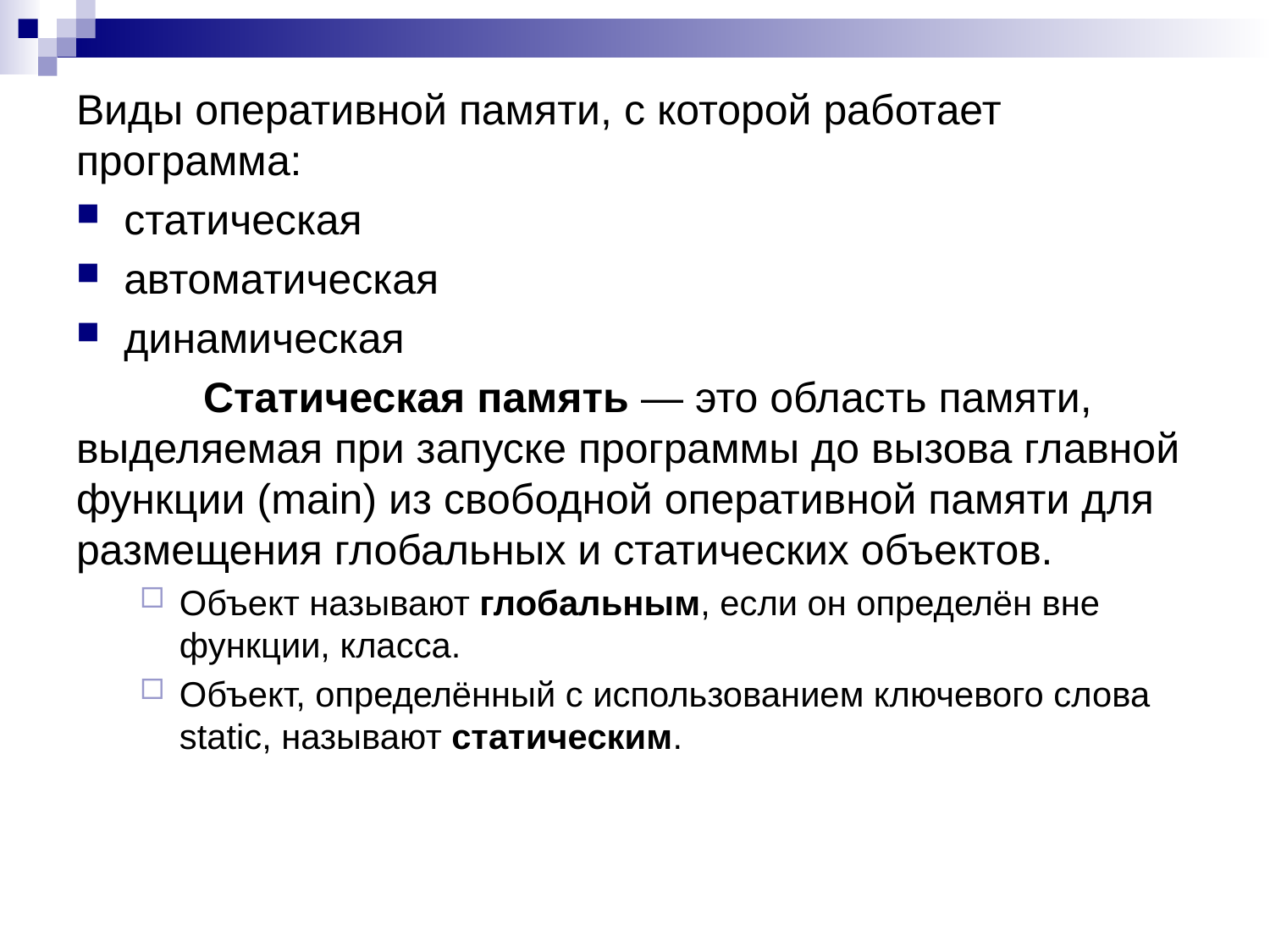

Виды оперативной памяти, с которой работает программа:
статическая
автоматическая
динамическая
	Статическая память — это область памяти, выделяемая при запуске программы до вызова главной функции (main) из свободной оперативной памяти для размещения глобальных и статических объектов.
Объект называют глобальным, если он определён вне функции, класса.
Объект, определённый с использованием ключевого слова static, называют статическим.